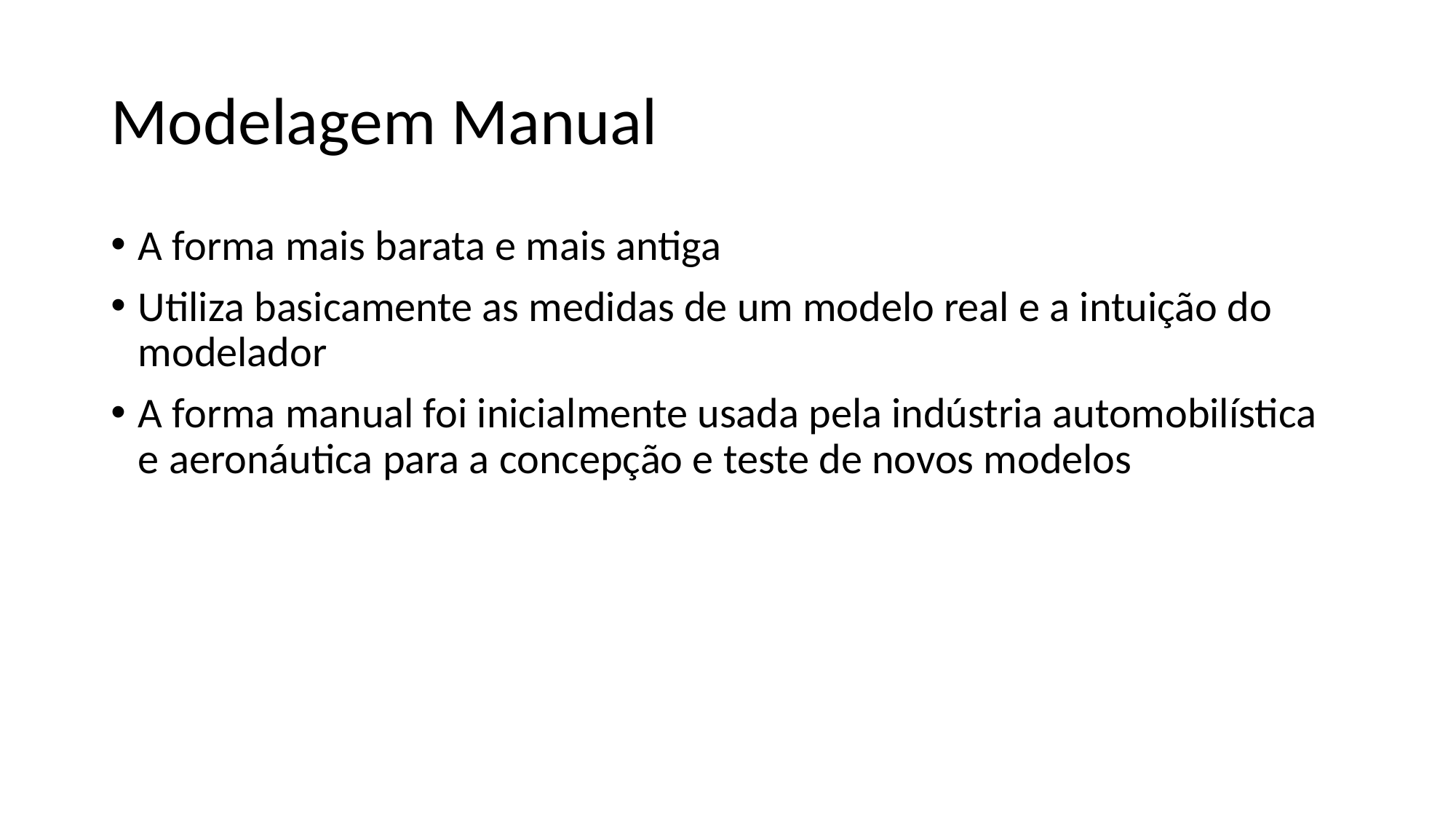

# Modelagem Manual
A forma mais barata e mais antiga
Utiliza basicamente as medidas de um modelo real e a intuição do modelador
A forma manual foi inicialmente usada pela indústria automobilística e aeronáutica para a concepção e teste de novos modelos